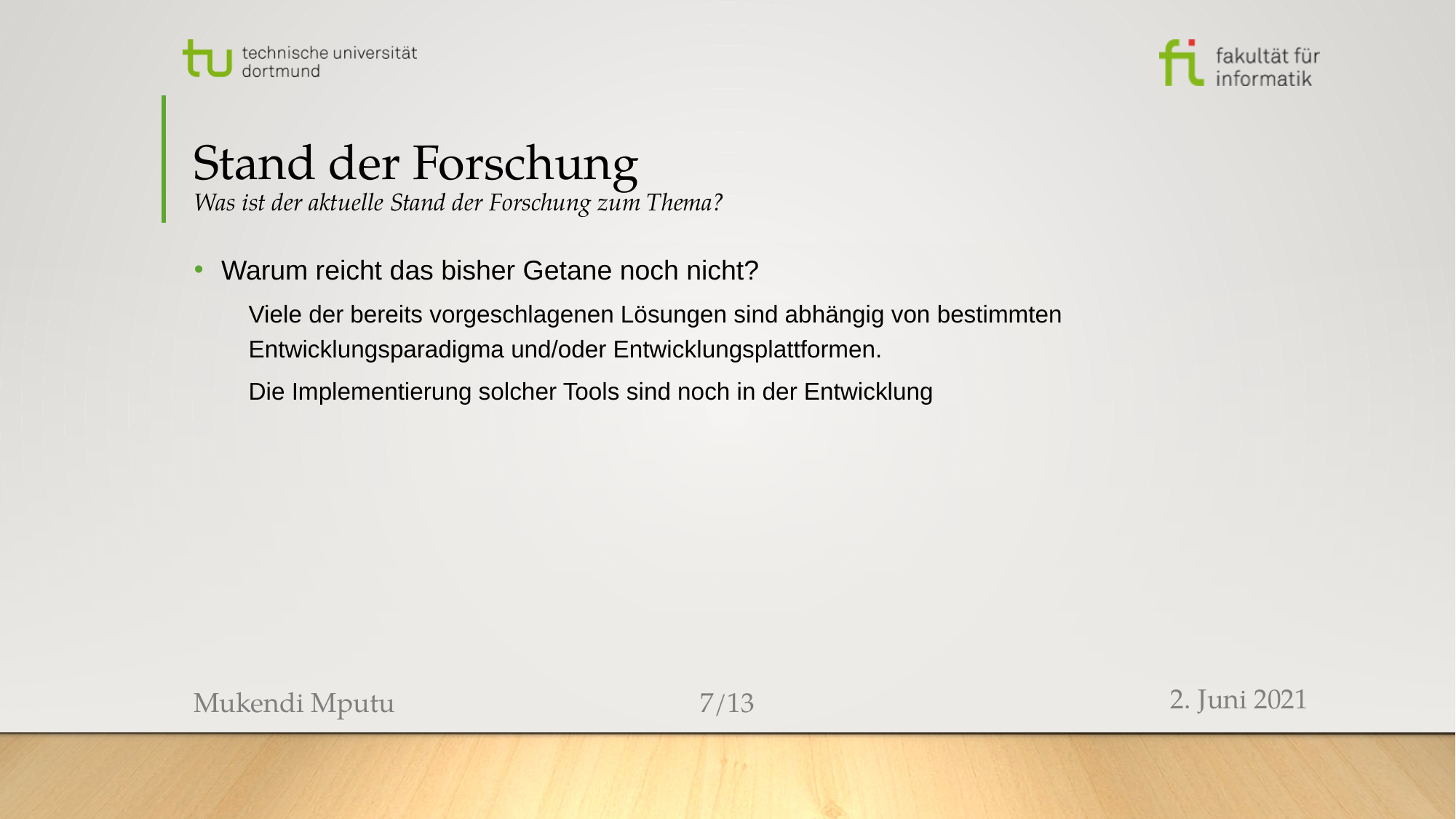

# Stand der Forschung Was ist der aktuelle Stand der Forschung zum Thema?
Warum reicht das bisher Getane noch nicht?
Viele der bereits vorgeschlagenen Lösungen sind abhängig von bestimmten Entwicklungsparadigma und/oder Entwicklungsplattformen.
Die Implementierung solcher Tools sind noch in der Entwicklung